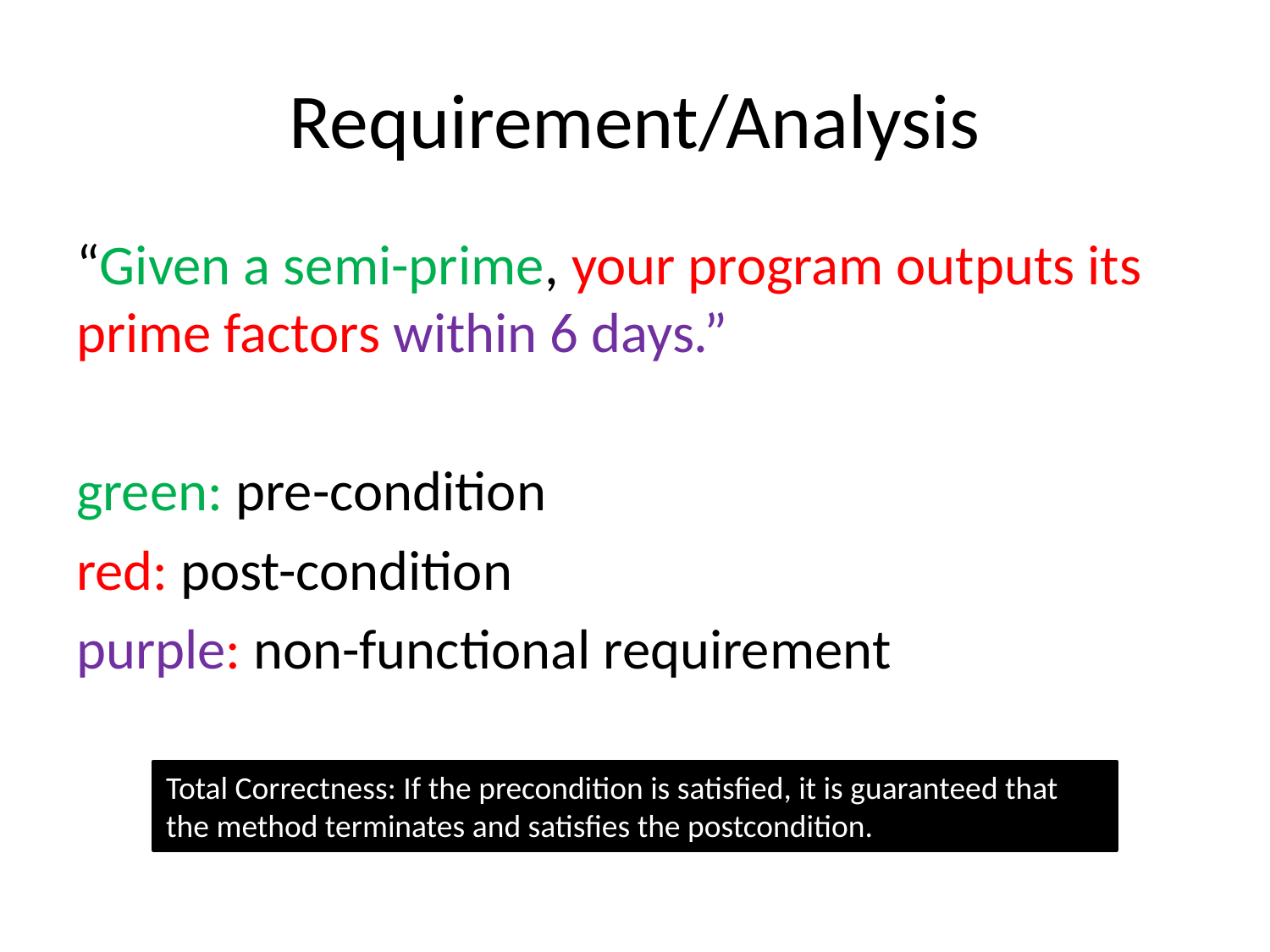

# Requirement/Analysis
“Given a semi-prime, your program outputs its prime factors within 6 days.”

green: pre-condition
red: post-condition
purple: non-functional requirement

Total Correctness: If the precondition is satisfied, it is guaranteed that the method terminates and satisfies the postcondition.